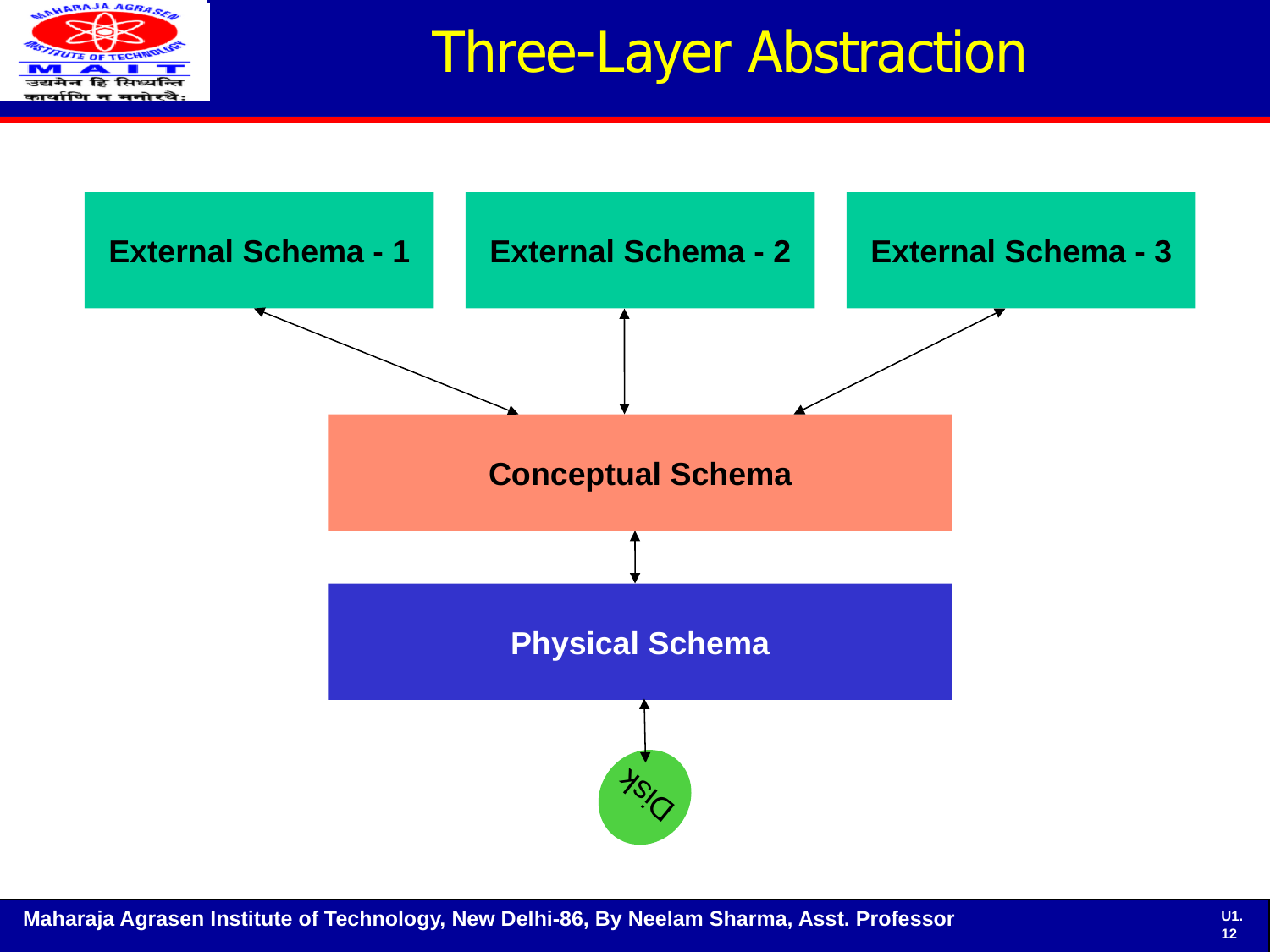

Three-Layer Abstraction
External Schema - 1
External Schema - 2
External Schema - 3

Conceptual Schema

Physical Schema

Disk